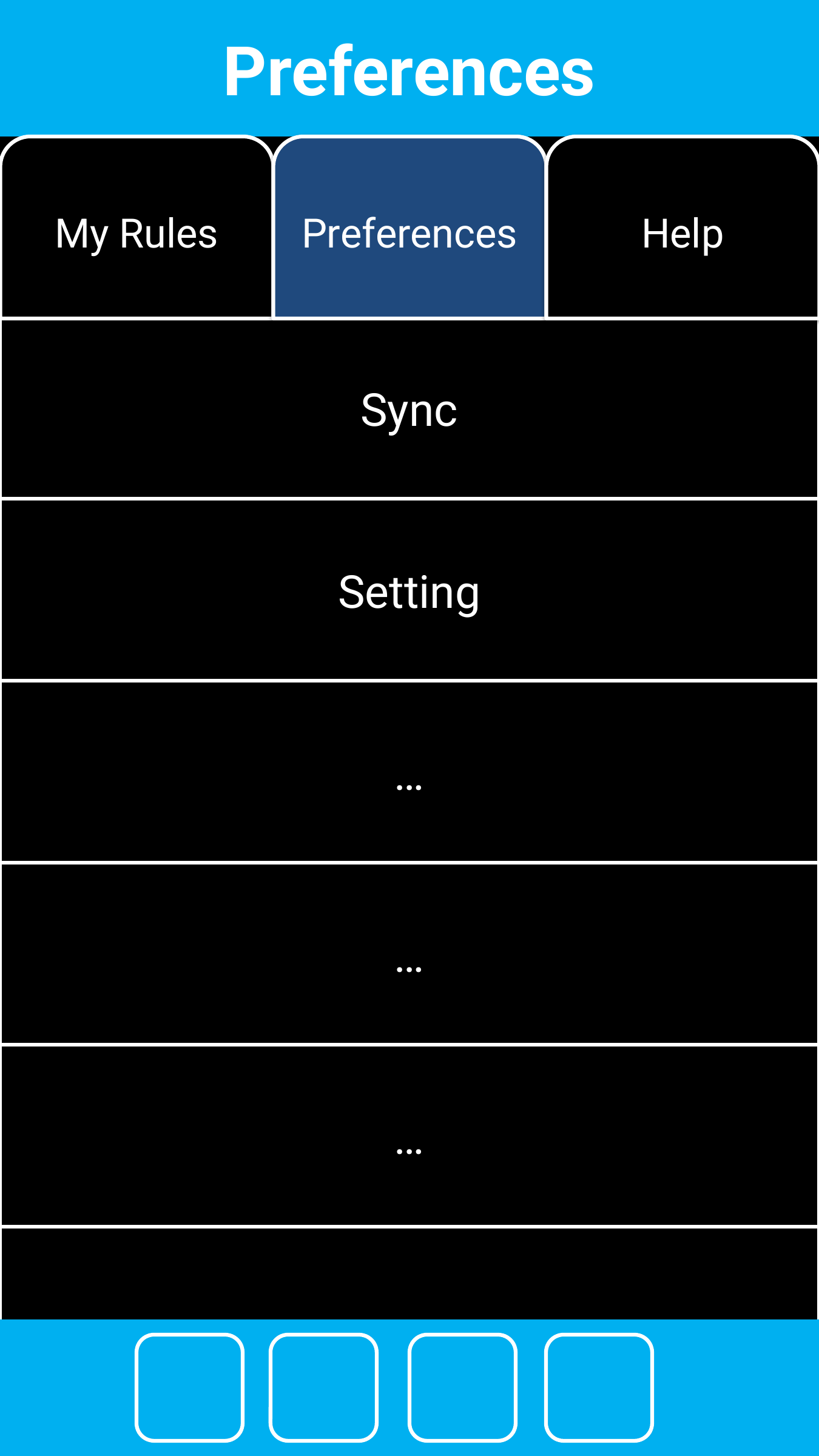

Preferences
My Rules
Preferences
Help
Sync
Setting
…
…
…
…